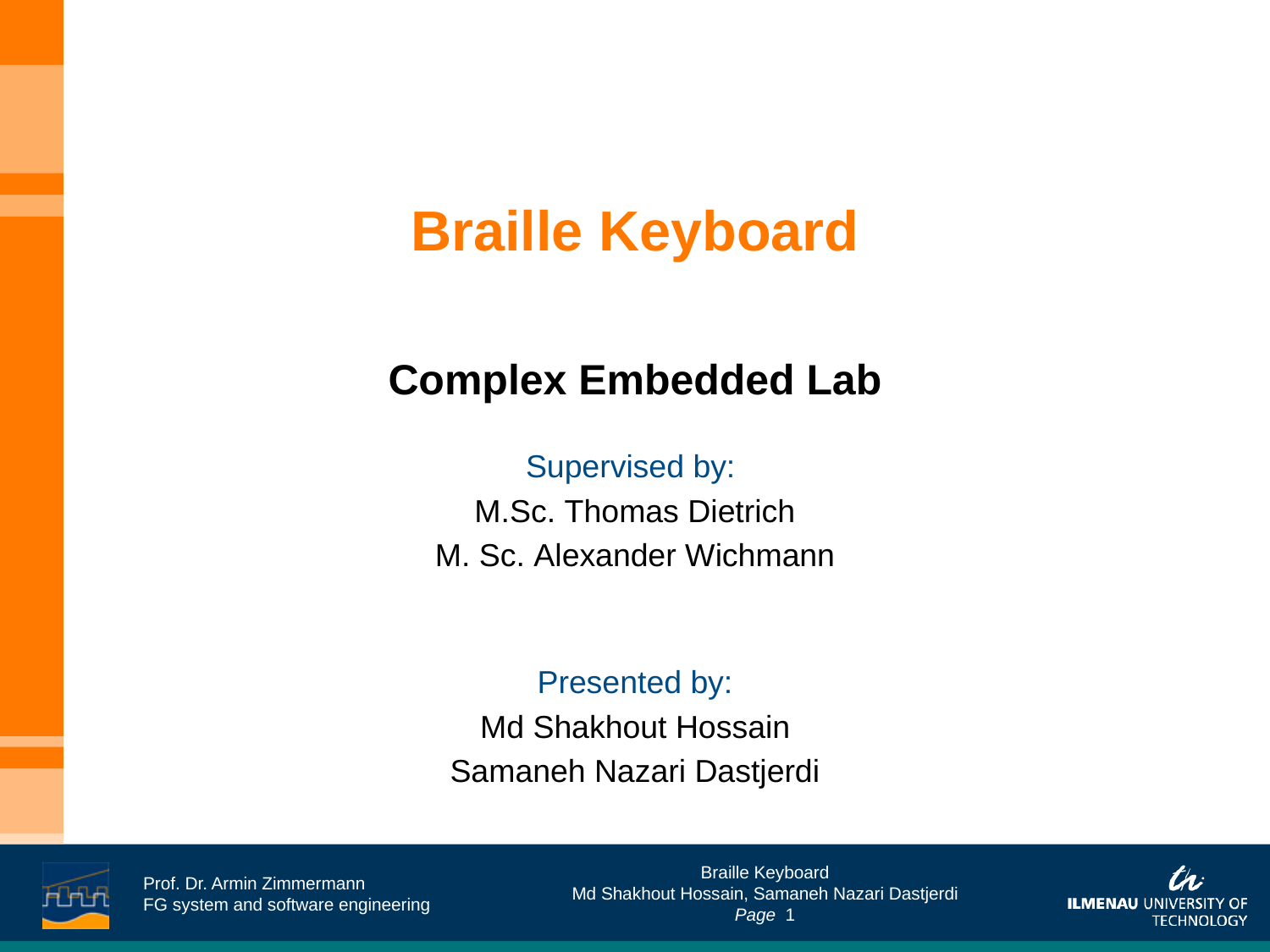

# Braille Keyboard
Complex Embedded Lab
Supervised by:
M.Sc. Thomas Dietrich
M. Sc. Alexander Wichmann

Presented by:
Md Shakhout Hossain
Samaneh Nazari Dastjerdi